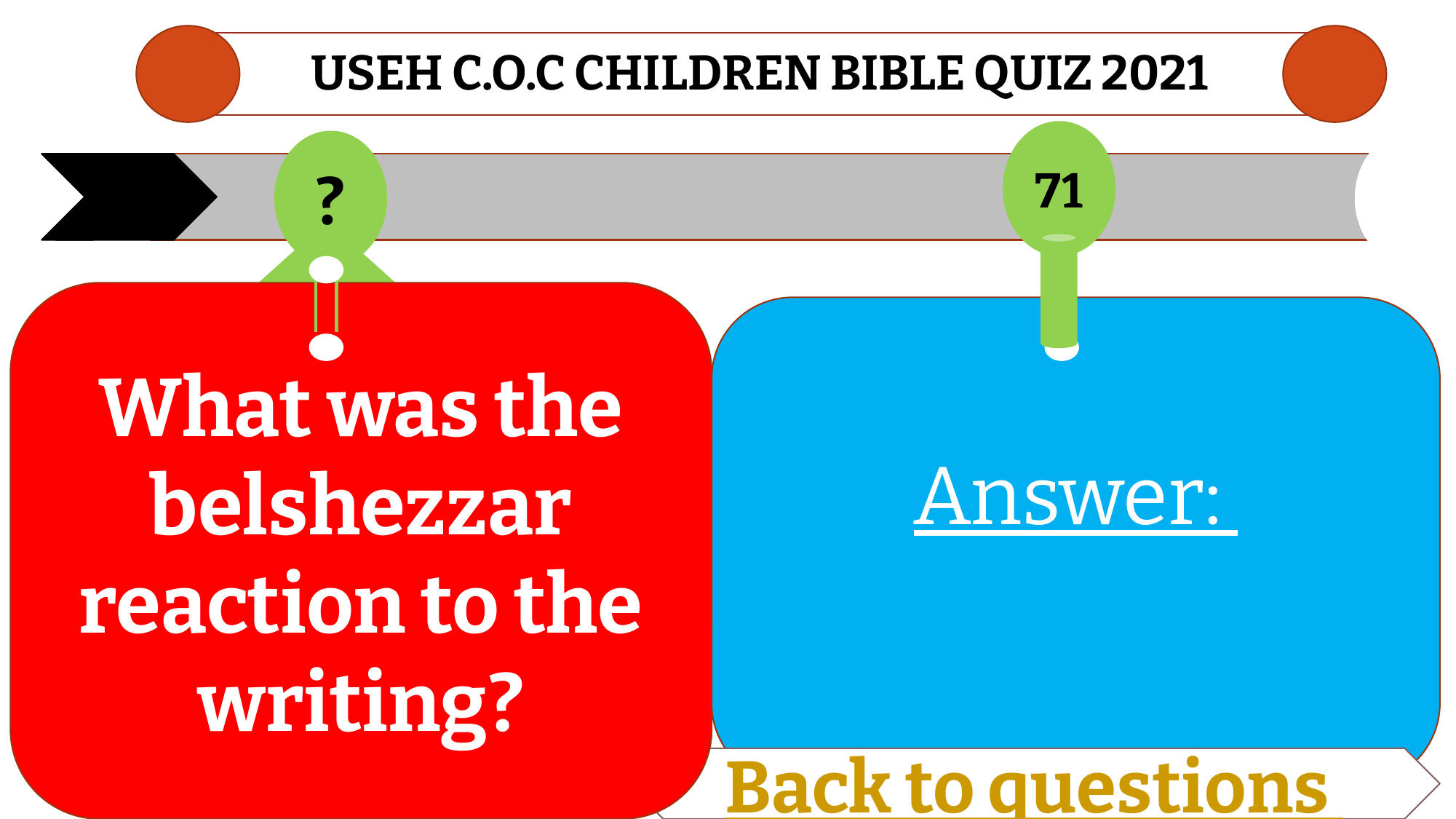

# USEH C.O.C CHILDREN Bible QUIZ 2021
71
?

What was the belshezzar reaction to the writing?
Answer:

Back to questions